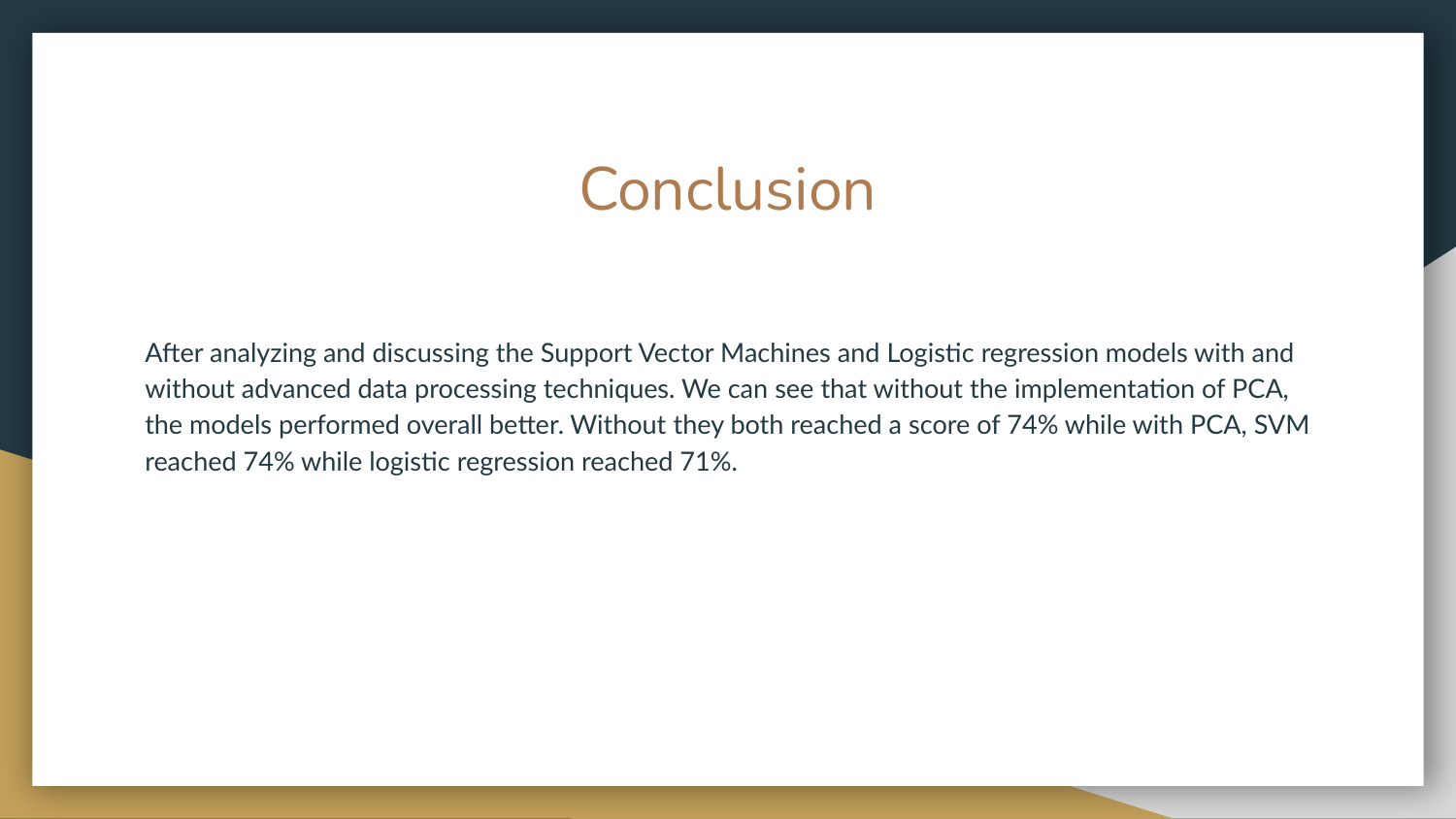

# Conclusion
After analyzing and discussing the Support Vector Machines and Logistic regression models with and without advanced data processing techniques. We can see that without the implementation of PCA, the models performed overall better. Without they both reached a score of 74% while with PCA, SVM reached 74% while logistic regression reached 71%.